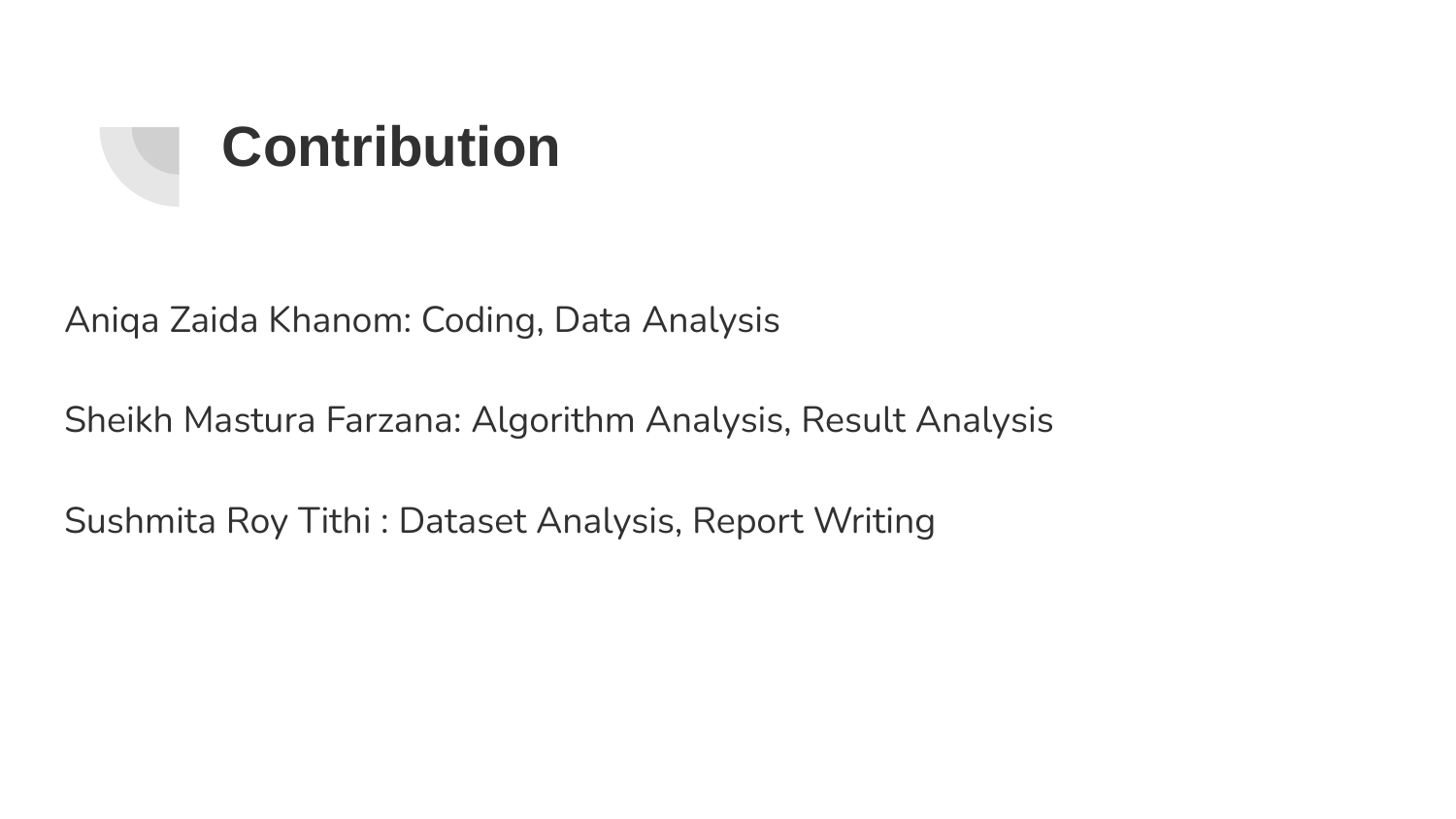

# Contribution
Aniqa Zaida Khanom: Coding, Data Analysis

Sheikh Mastura Farzana: Algorithm Analysis, Result Analysis

Sushmita Roy Tithi : Dataset Analysis, Report Writing